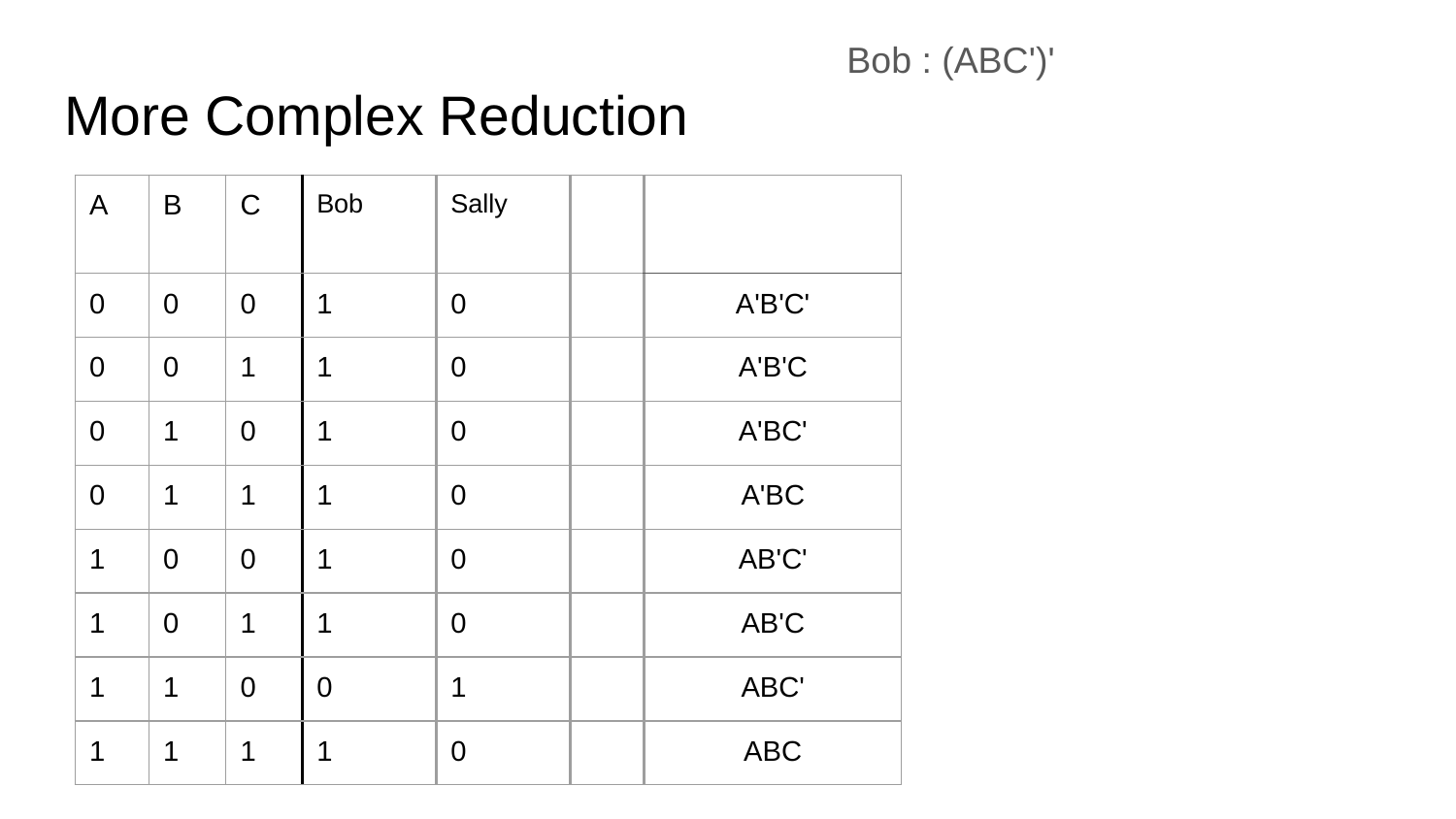

Bob : (ABC')'

# More Complex Reduction
| A | B | C | Bob | Sally |  |  |
| --- | --- | --- | --- | --- | --- | --- |
| 0 | 0 | 0 | 1 | 0 |  | A'B'C' |
| 0 | 0 | 1 | 1 | 0 |  | A'B'C |
| 0 | 1 | 0 | 1 | 0 |  | A'BC' |
| 0 | 1 | 1 | 1 | 0 |  | A'BC |
| 1 | 0 | 0 | 1 | 0 |  | AB'C' |
| 1 | 0 | 1 | 1 | 0 |  | AB'C |
| 1 | 1 | 0 | 0 | 1 |  | ABC' |
| 1 | 1 | 1 | 1 | 0 |  | ABC |